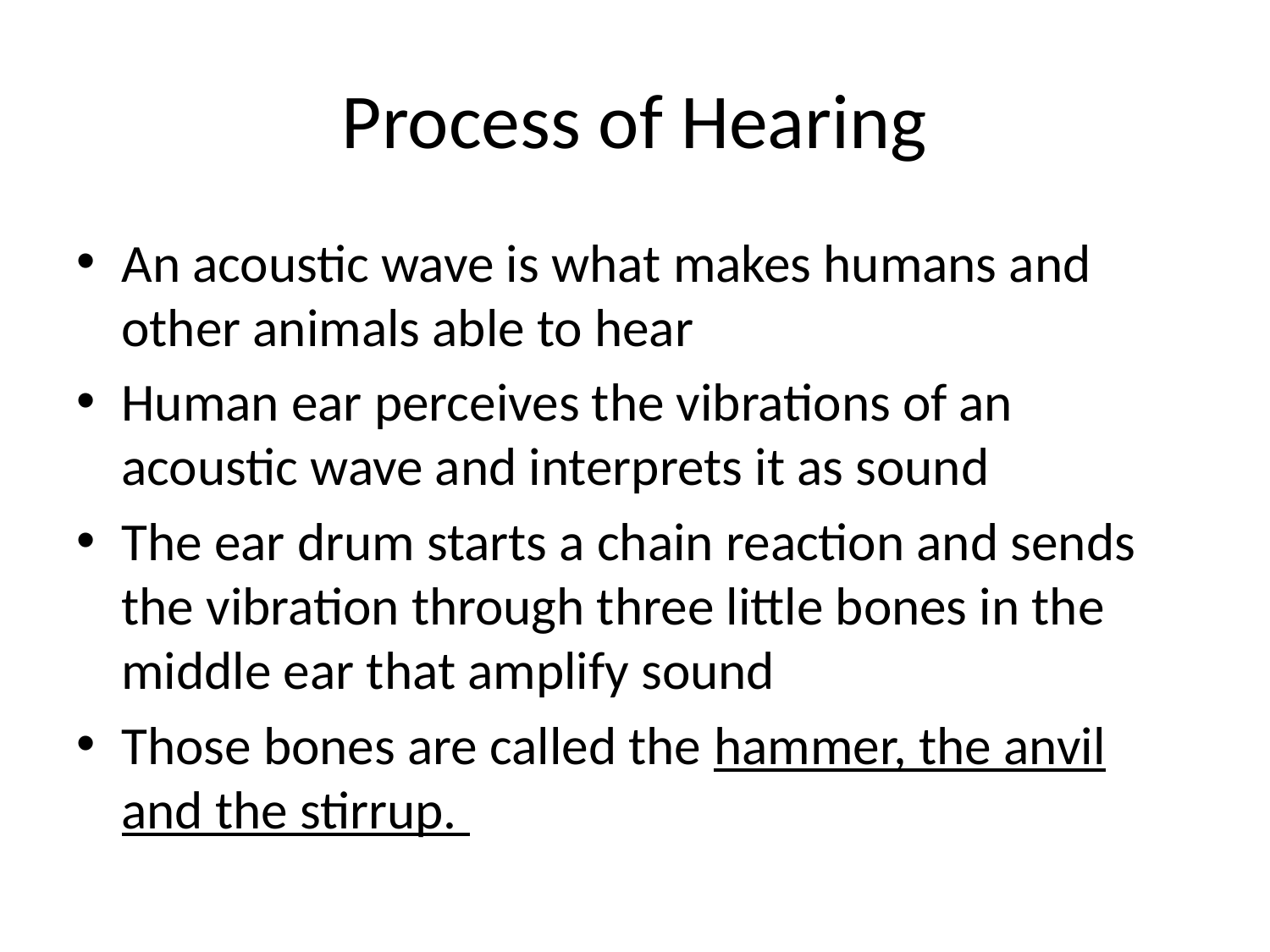

# Process of Hearing
An acoustic wave is what makes humans and other animals able to hear
Human ear perceives the vibrations of an acoustic wave and interprets it as sound
The ear drum starts a chain reaction and sends the vibration through three little bones in the middle ear that amplify sound
Those bones are called the hammer, the anvil and the stirrup.